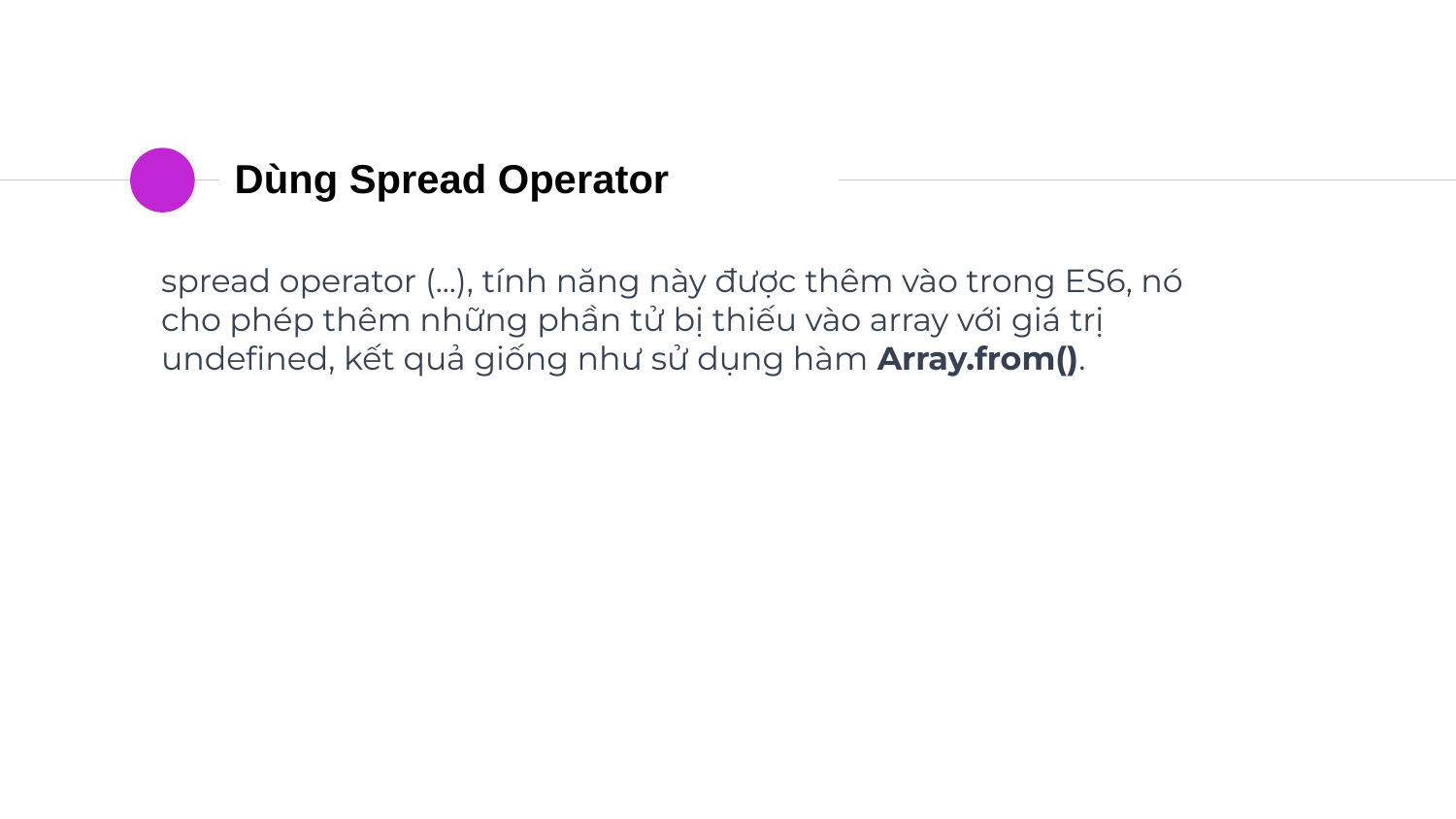

# Dùng Spread Operator
spread operator (...), tính năng này được thêm vào trong ES6, nó cho phép thêm những phần tử bị thiếu vào array với giá trị undefined, kết quả giống như sử dụng hàm Array.from().